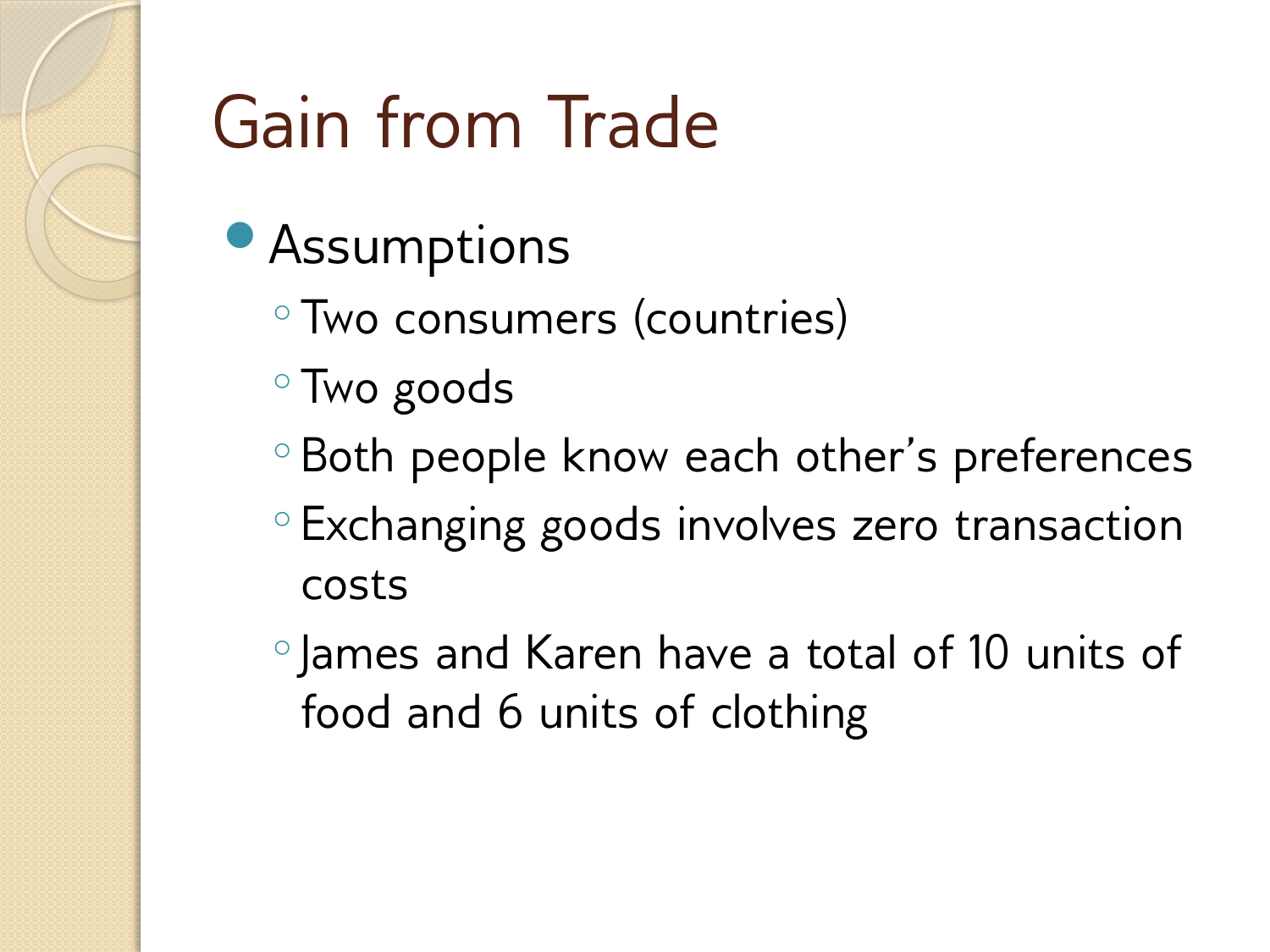

# Gain from Trade
Assumptions
Two consumers (countries)
Two goods
Both people know each other’s preferences
Exchanging goods involves zero transaction costs
James and Karen have a total of 10 units of food and 6 units of clothing